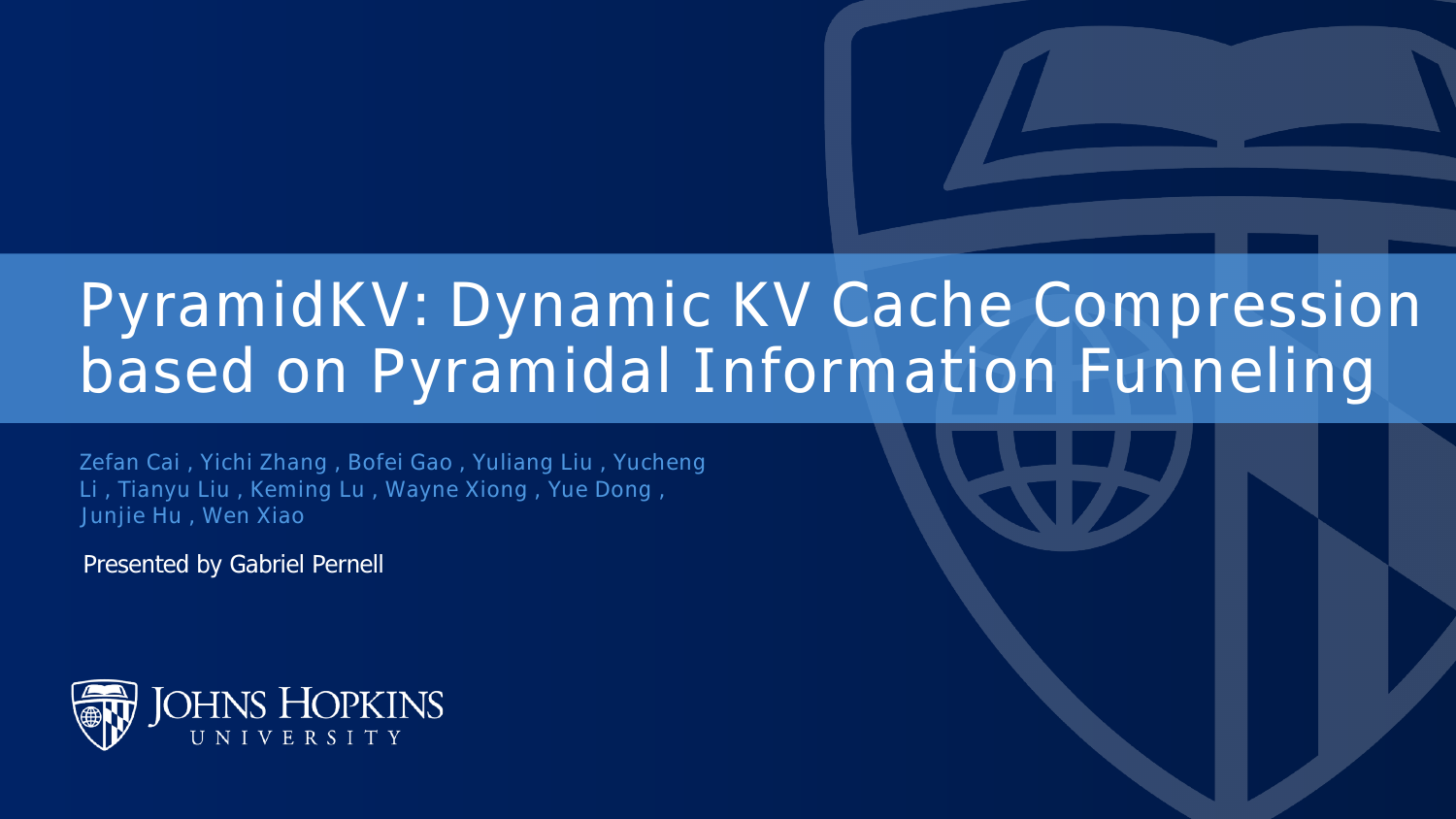

# PyramidKV: Dynamic KV Cache Compression based on Pyramidal Information Funneling
Zefan Cai , Yichi Zhang , Bofei Gao , Yuliang Liu , Yucheng Li , Tianyu Liu , Keming Lu , Wayne Xiong , Yue Dong , Junjie Hu , Wen Xiao
Presented by Gabriel Pernell